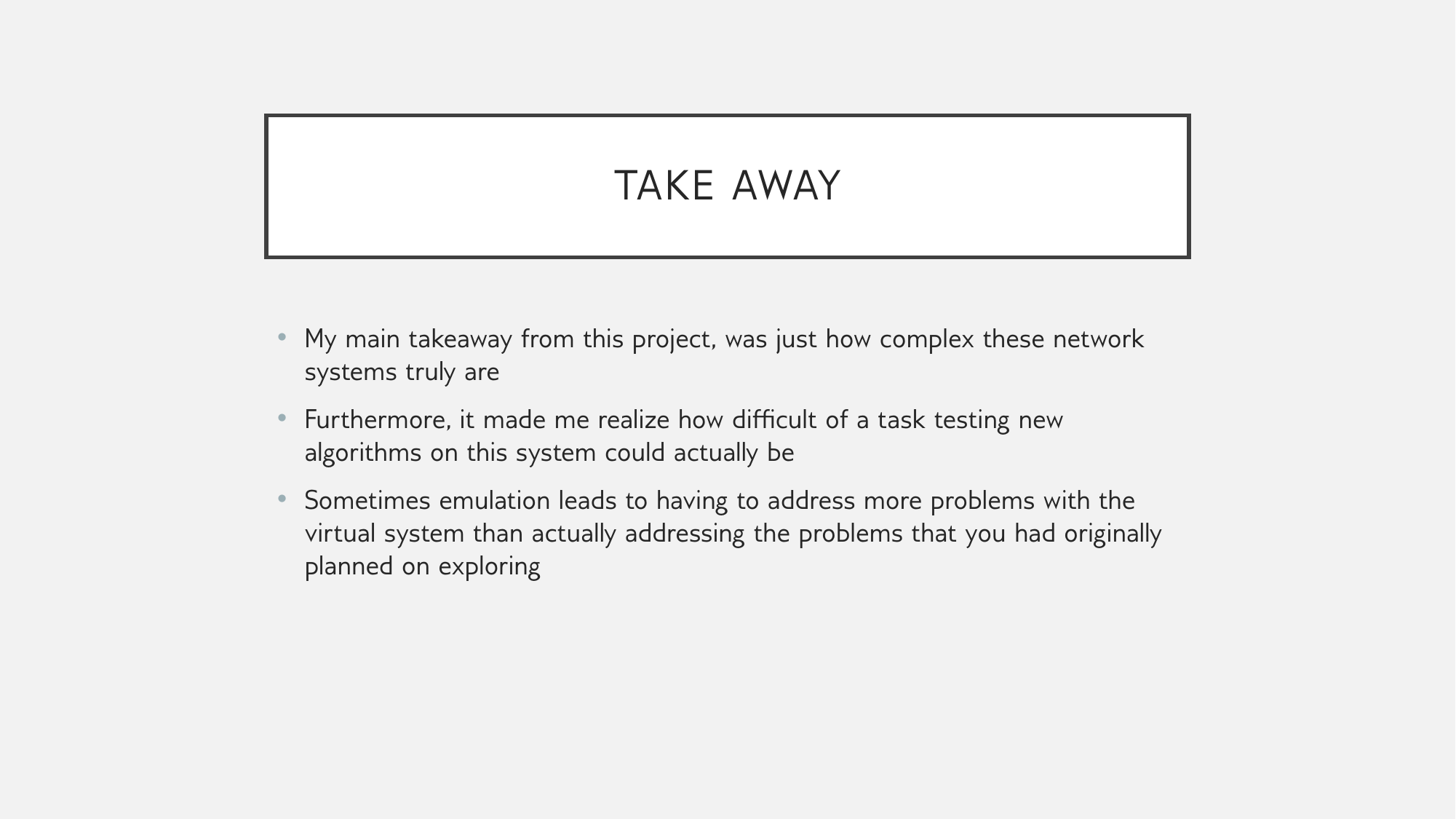

# Take away
My main takeaway from this project, was just how complex these network systems truly are
Furthermore, it made me realize how difficult of a task testing new algorithms on this system could actually be
Sometimes emulation leads to having to address more problems with the virtual system than actually addressing the problems that you had originally planned on exploring